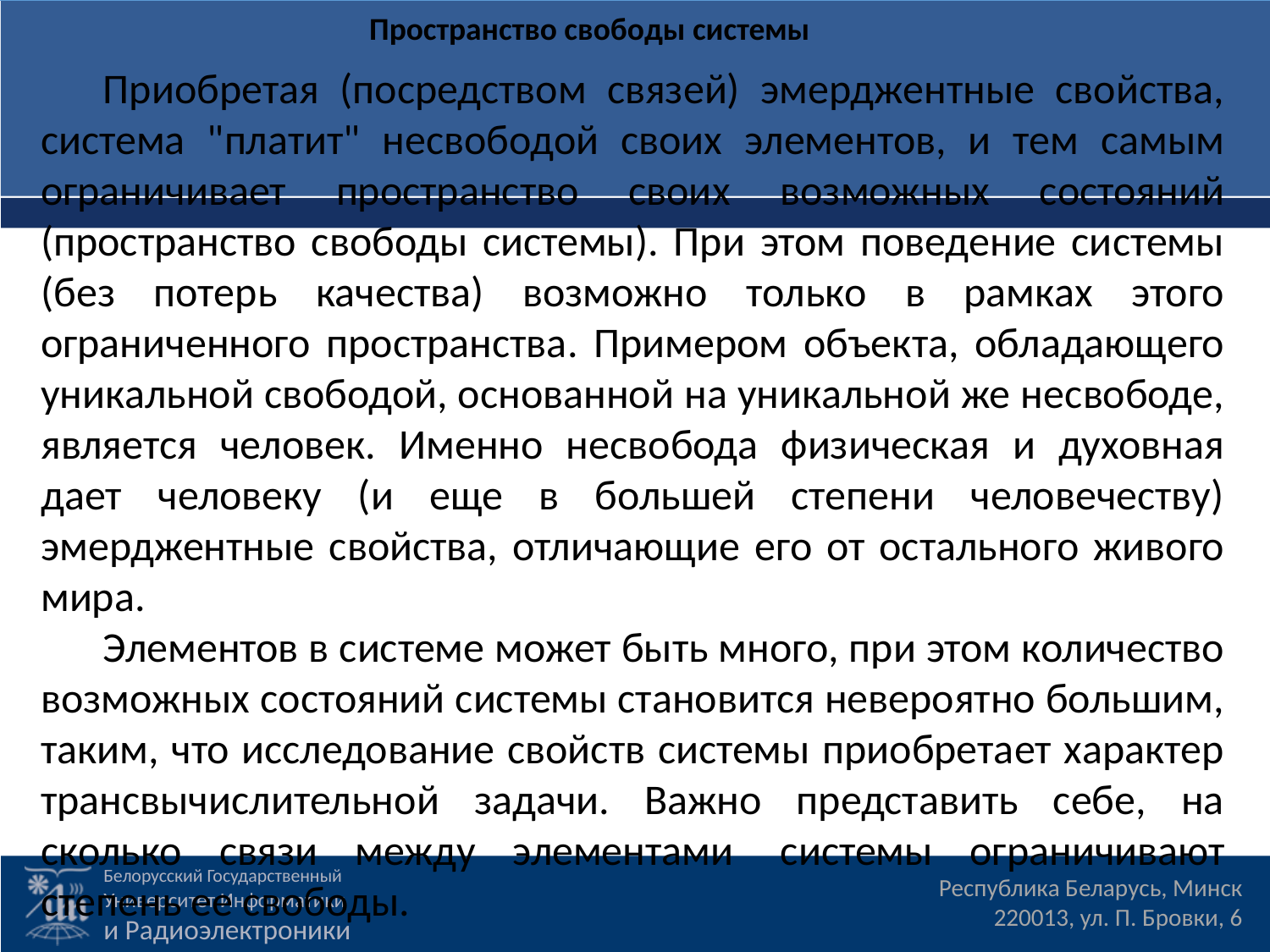

Пространство свободы системы
Приобретая (посредством связей) эмерджентные свойства, система "платит" несвободой своих элементов, и тем самым ограничивает пространство своих возможных состояний (пространство свободы системы). При этом поведение системы (без потерь качества) возможно только в рамках этого ограниченного пространства. Примером объекта, обладающего уникальной свободой, основанной на уникальной же несвободе, является человек. Именно несвобода физическая и духовная дает человеку (и еще в большей степени человечеству) эмерджентные свойства, отличающие его от остального живого мира.
Элементов в системе может быть много, при этом количество возможных состояний системы становится невероятно большим, таким, что исследование свойств системы приобретает характер трансвычислительной задачи. Важно представить себе, на сколько связи между элементами  системы ограничивают степень ее свободы.